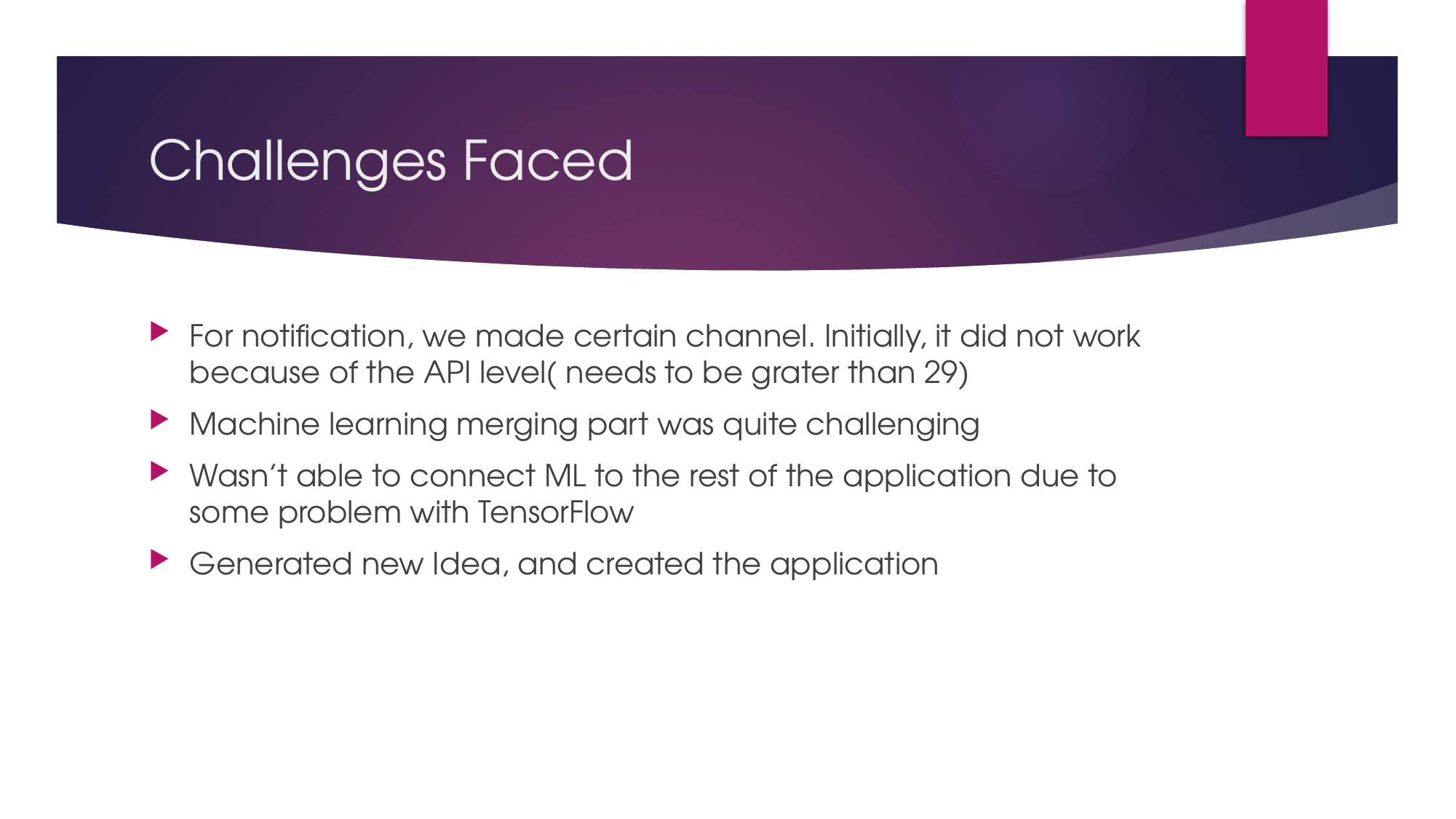

# Challenges Faced
For notification, we made certain channel. Initially, it did not work because of the API level( needs to be grater than 29)
Machine learning merging part was quite challenging
Wasn’t able to connect ML to the rest of the application due to some problem with TensorFlow
Generated new Idea, and created the application